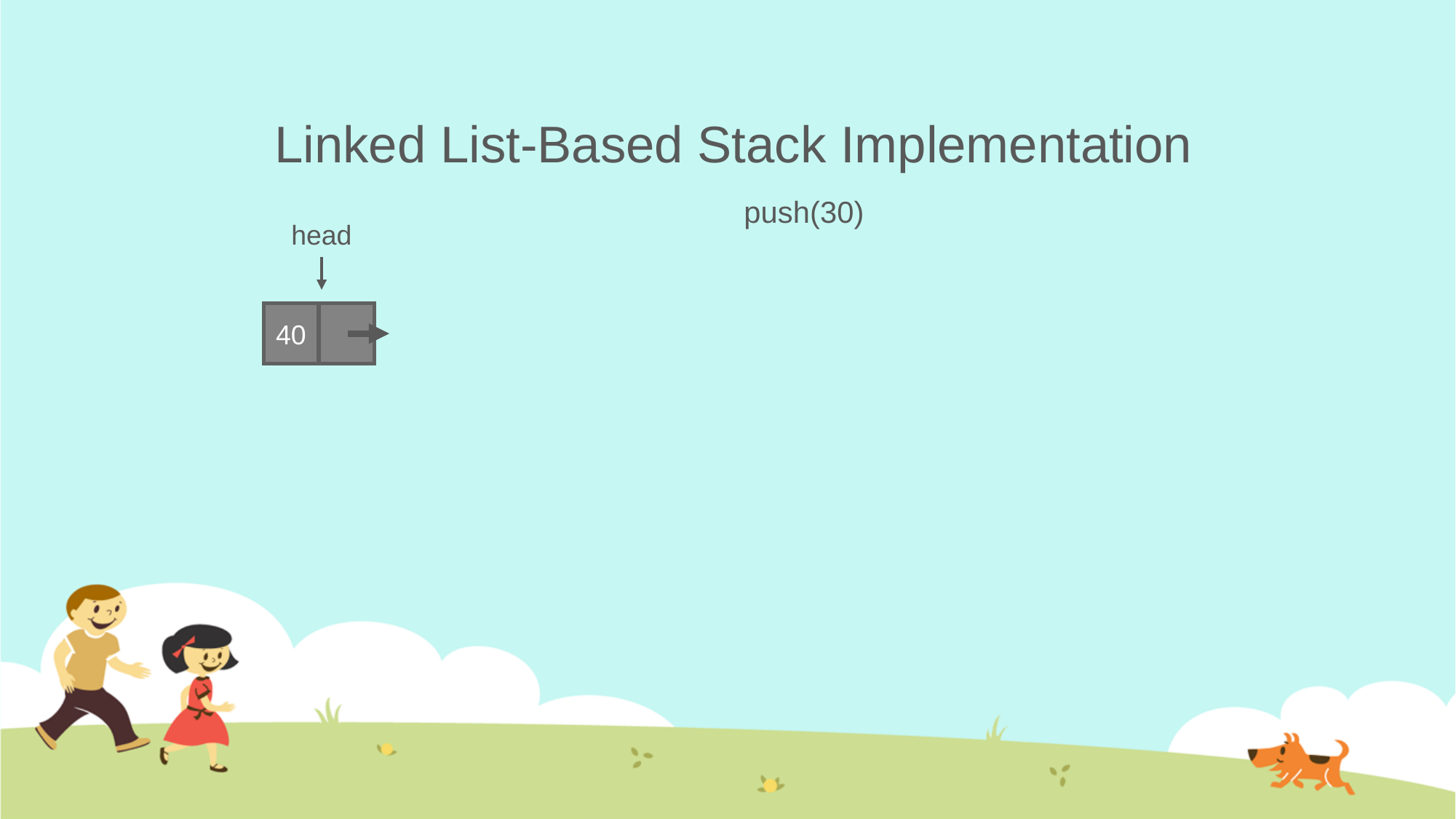

# Linked List-Based Stack Implementation
push(30)
head

40